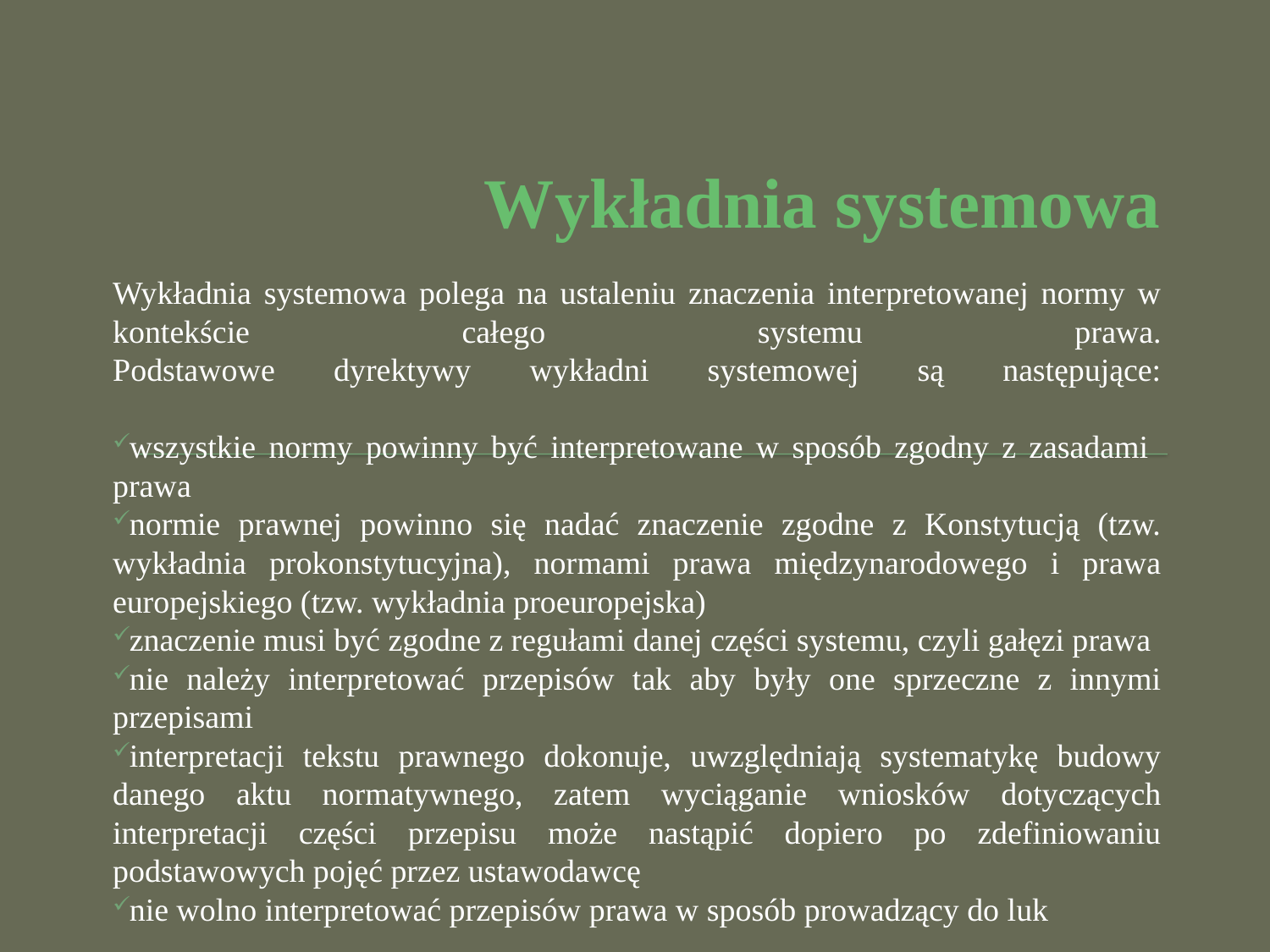

# Wykładnia systemowa
Wykładnia systemowa polega na ustaleniu znaczenia interpretowanej normy w kontekście całego systemu prawa.
Podstawowe dyrektywy wykładni systemowej są następujące:
wszystkie normy powinny być interpretowane w sposób zgodny z zasadami  prawa
normie prawnej powinno się nadać znaczenie zgodne z Konstytucją (tzw. wykładnia prokonstytucyjna), normami prawa międzynarodowego i prawa europejskiego (tzw. wykładnia proeuropejska)
znaczenie musi być zgodne z regułami danej części systemu, czyli gałęzi prawa
nie należy interpretować przepisów tak aby były one sprzeczne z innymi przepisami
interpretacji tekstu prawnego dokonuje, uwzględniają systematykę budowy danego aktu normatywnego, zatem wyciąganie wniosków dotyczących interpretacji części przepisu może nastąpić dopiero po zdefiniowaniu podstawowych pojęć przez ustawodawcę
nie wolno interpretować przepisów prawa w sposób prowadzący do luk